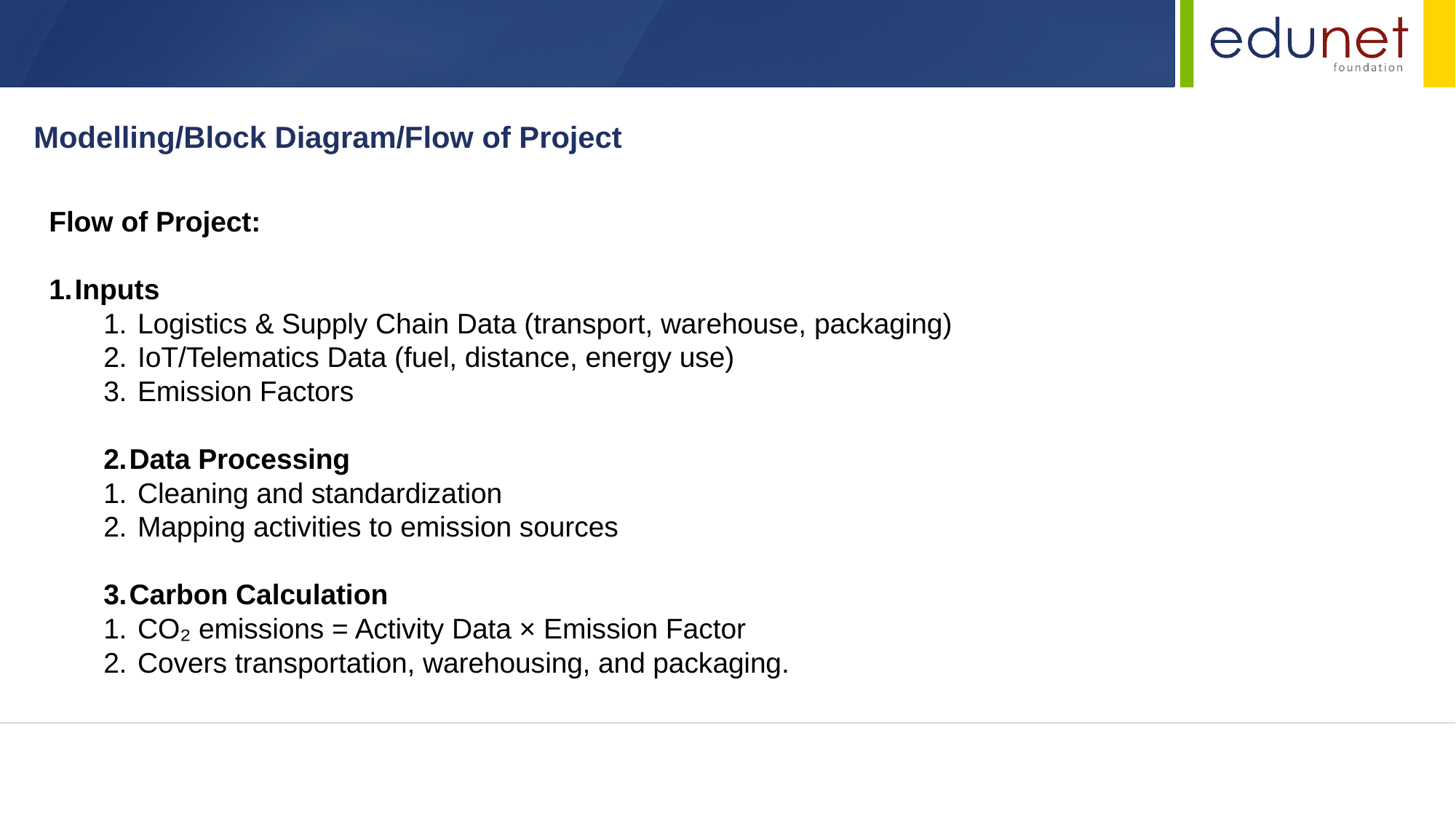

Modelling/Block Diagram/Flow of Project
Flow of Project:

Inputs
Logistics & Supply Chain Data (transport, warehouse, packaging)
IoT/Telematics Data (fuel, distance, energy use)
Emission Factors

Data Processing
Cleaning and standardization
Mapping activities to emission sources

Carbon Calculation
CO₂ emissions = Activity Data × Emission Factor
Covers transportation, warehousing, and packaging.